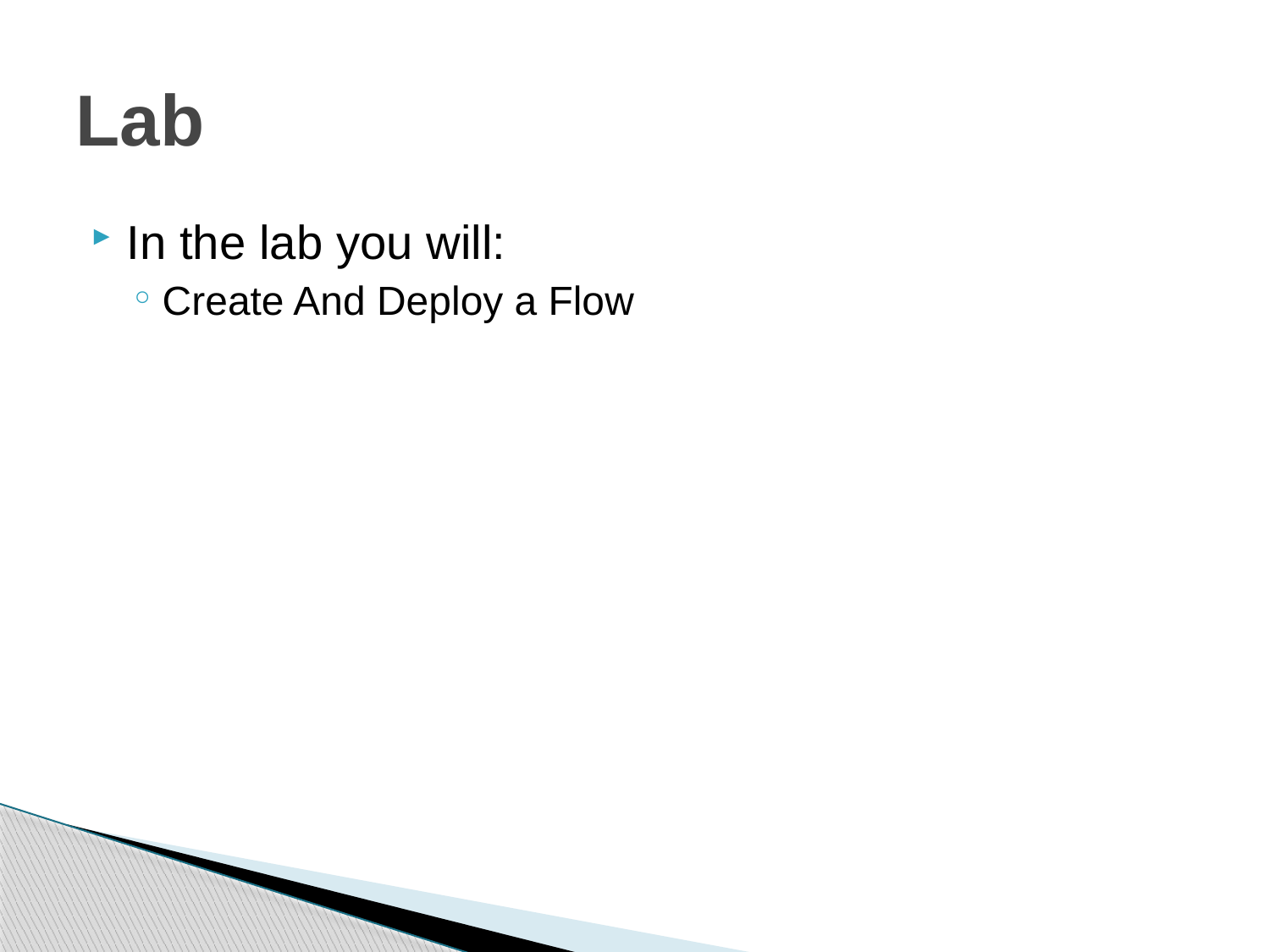

# Lab

In the lab you will:
Create And Deploy a Flow